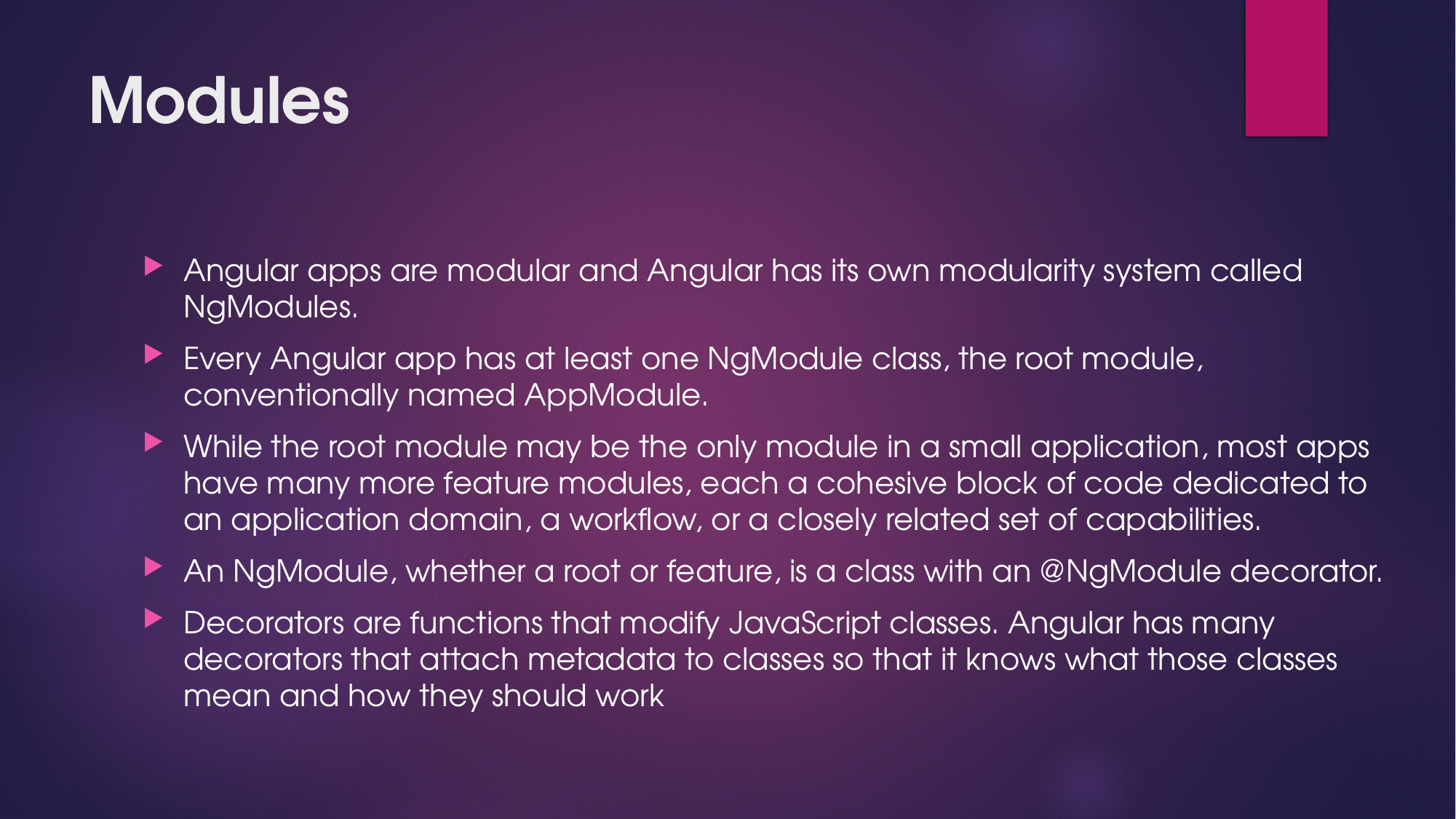

# Modules
Angular apps are modular and Angular has its own modularity system called NgModules.
Every Angular app has at least one NgModule class, the root module, conventionally named AppModule.
While the root module may be the only module in a small application, most apps have many more feature modules, each a cohesive block of code dedicated to an application domain, a workflow, or a closely related set of capabilities.
An NgModule, whether a root or feature, is a class with an @NgModule decorator.
Decorators are functions that modify JavaScript classes. Angular has many decorators that attach metadata to classes so that it knows what those classes mean and how they should work